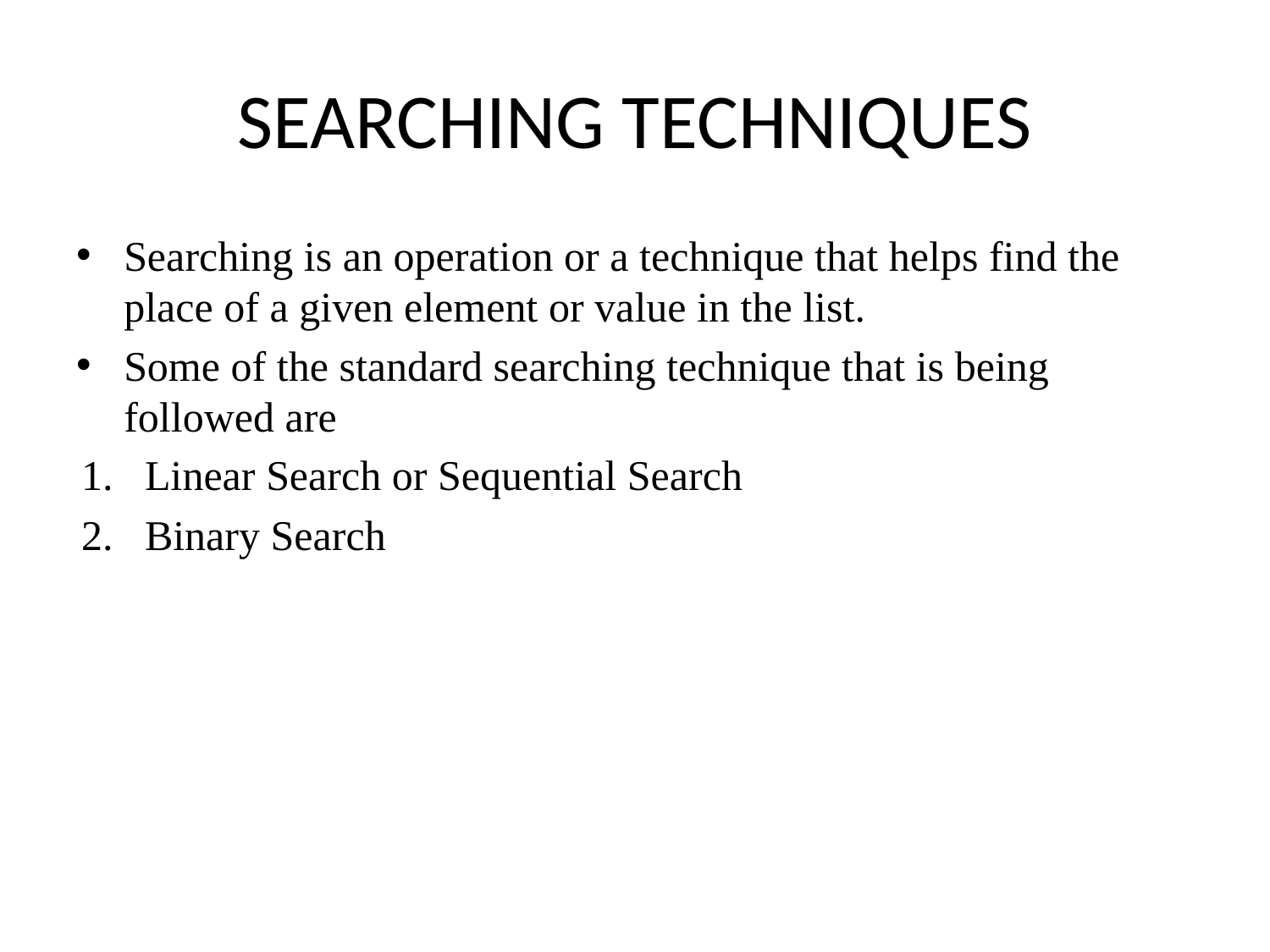

# SEARCHING TECHNIQUES
Searching is an operation or a technique that helps find the place of a given element or value in the list.
Some of the standard searching technique that is being followed are
Linear Search or Sequential Search
Binary Search